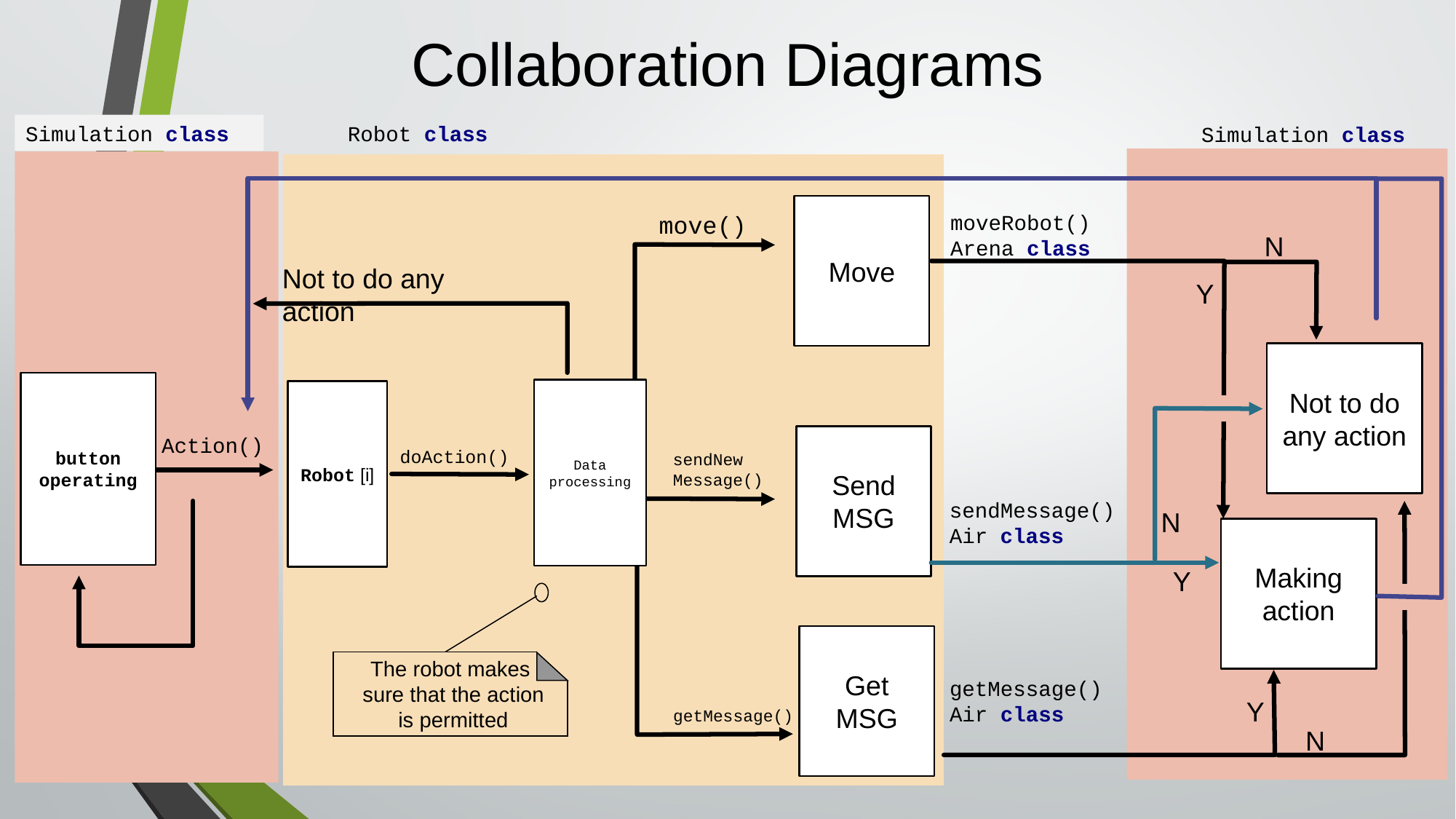

# Collaboration Diagrams
Simulation class
Robot class
Simulation class

Move
moveRobot()
Arena class

move()
N

Not to do any action
Y

Not to do any action
button
operating
Data processing
Robot [i]

Send MSG
Action()
doAction()
sendNew
Message()
sendMessage()
Air class

N

Making action

Y

The robot makes
 sure that the action
 is permitted

Get MSG
getMessage()
Air class

Y
getMessage()
N